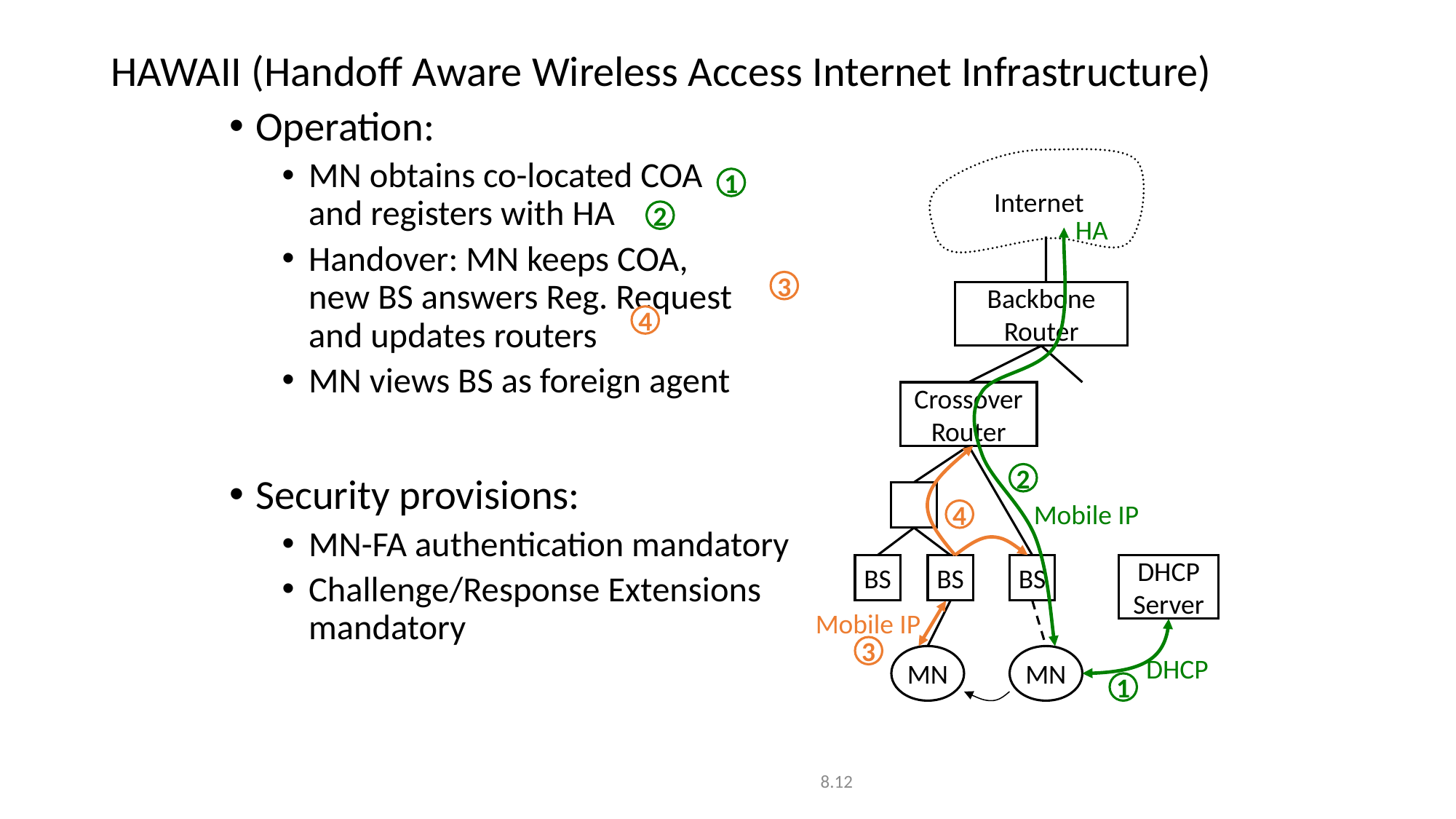

# HAWAII (Handoff Aware Wireless Access Internet Infrastructure)
Operation:
MN obtains co-located COA
and registers with HA
Handover: MN keeps COA,
new BS answers Reg. Request
and updates routers
MN views BS as foreign agent

Security provisions:
MN-FA authentication mandatory
Challenge/Response Extensions mandatory

Internet
HA

Backbone
Router
Crossover
Router

2
Mobile IP
4

BS
BS
DHCP
Server
Mobile IP
DHCP
MN
MN
1

1
2
3
4

BS

3
		8.12